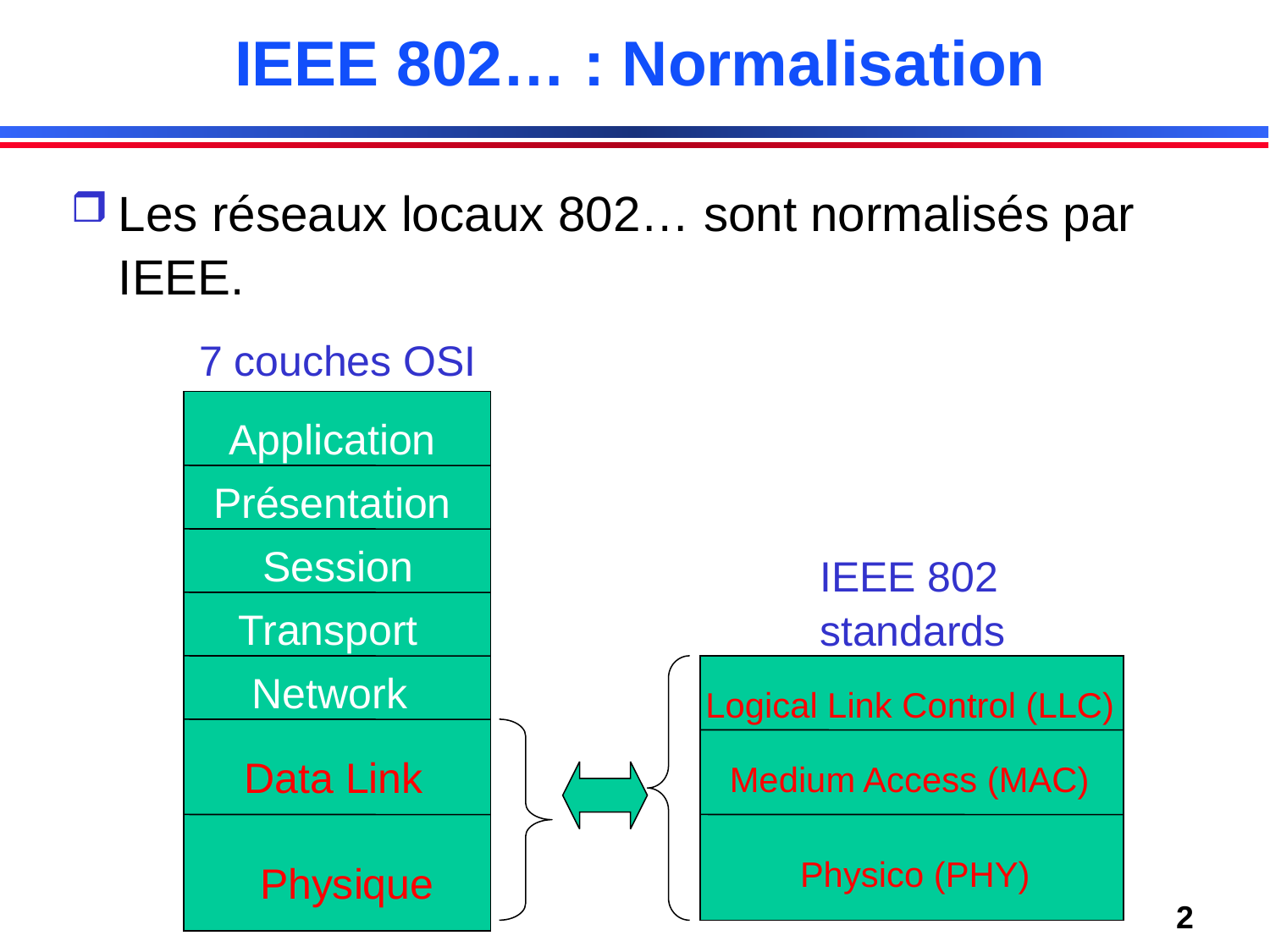

# IEEE 802… : Normalisation
Les réseaux locaux 802… sont normalisés par  IEEE.
7 couches OSI

Application

Présentation

Session
IEEE 802
standards

Transport

Network
Logical Link Control (LLC)

Data Link
Medium Access (MAC)

Physico (PHY)
Physique
Les réseaux 802.11